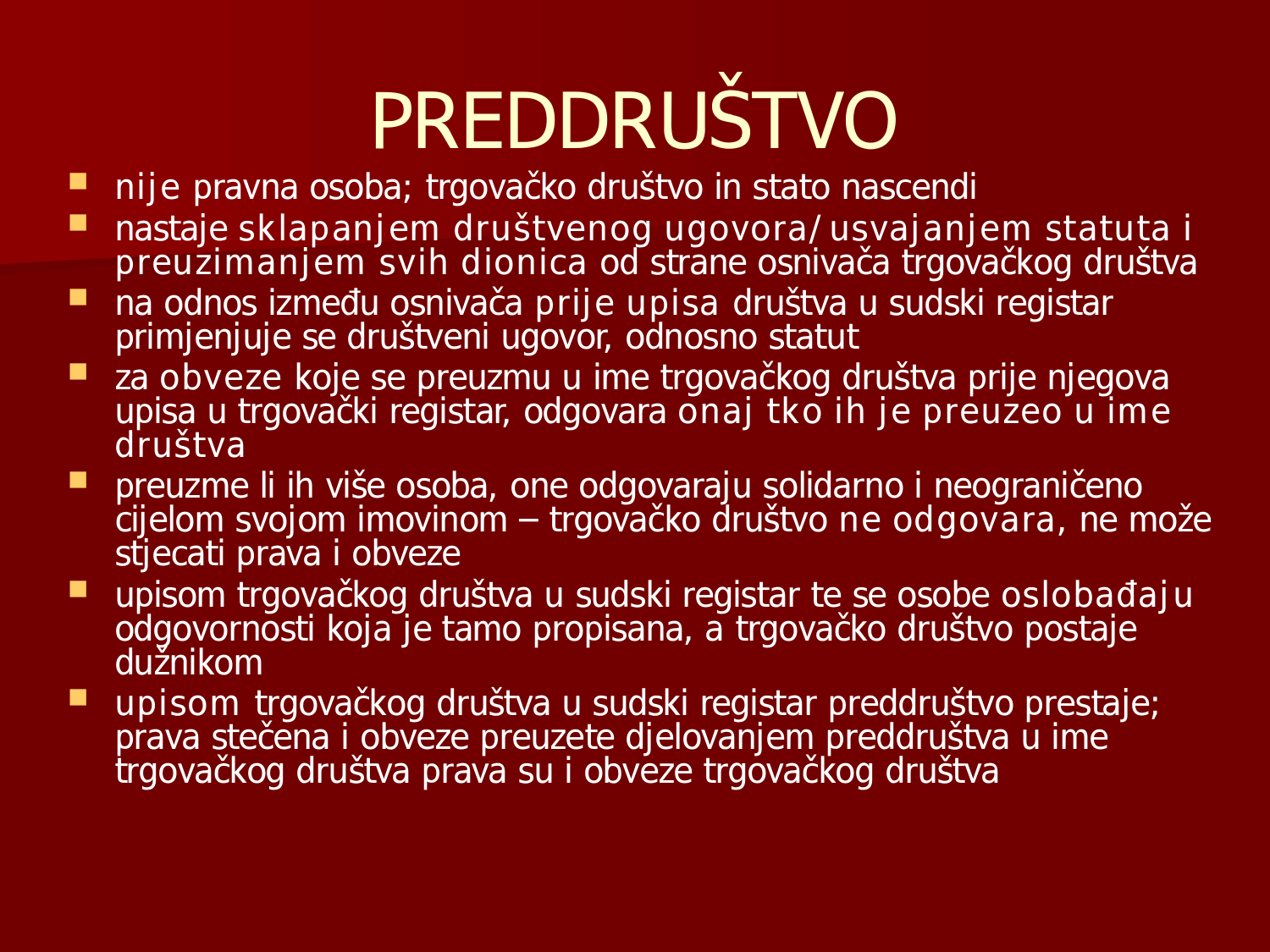

# PREDDRUŠTVO
nije pravna osoba; trgovačko društvo in stato nascendi
nastaje sklapanjem društvenog ugovora/usvajanjem statuta i preuzimanjem svih dionica od strane osnivača trgovačkog društva
na odnos između osnivača prije upisa društva u sudski registar primjenjuje se društveni ugovor, odnosno statut
za obveze koje se preuzmu u ime trgovačkog društva prije njegova upisa u trgovački registar, odgovara onaj tko ih je preuzeo u ime društva
preuzme li ih više osoba, one odgovaraju solidarno i neograničeno cijelom svojom imovinom – trgovačko društvo ne odgovara, ne može stjecati prava i obveze
upisom trgovačkog društva u sudski registar te se osobe oslobađaju odgovornosti koja je tamo propisana, a trgovačko društvo postaje dužnikom
upisom trgovačkog društva u sudski registar preddruštvo prestaje; prava stečena i obveze preuzete djelovanjem preddruštva u ime trgovačkog društva prava su i obveze trgovačkog društva